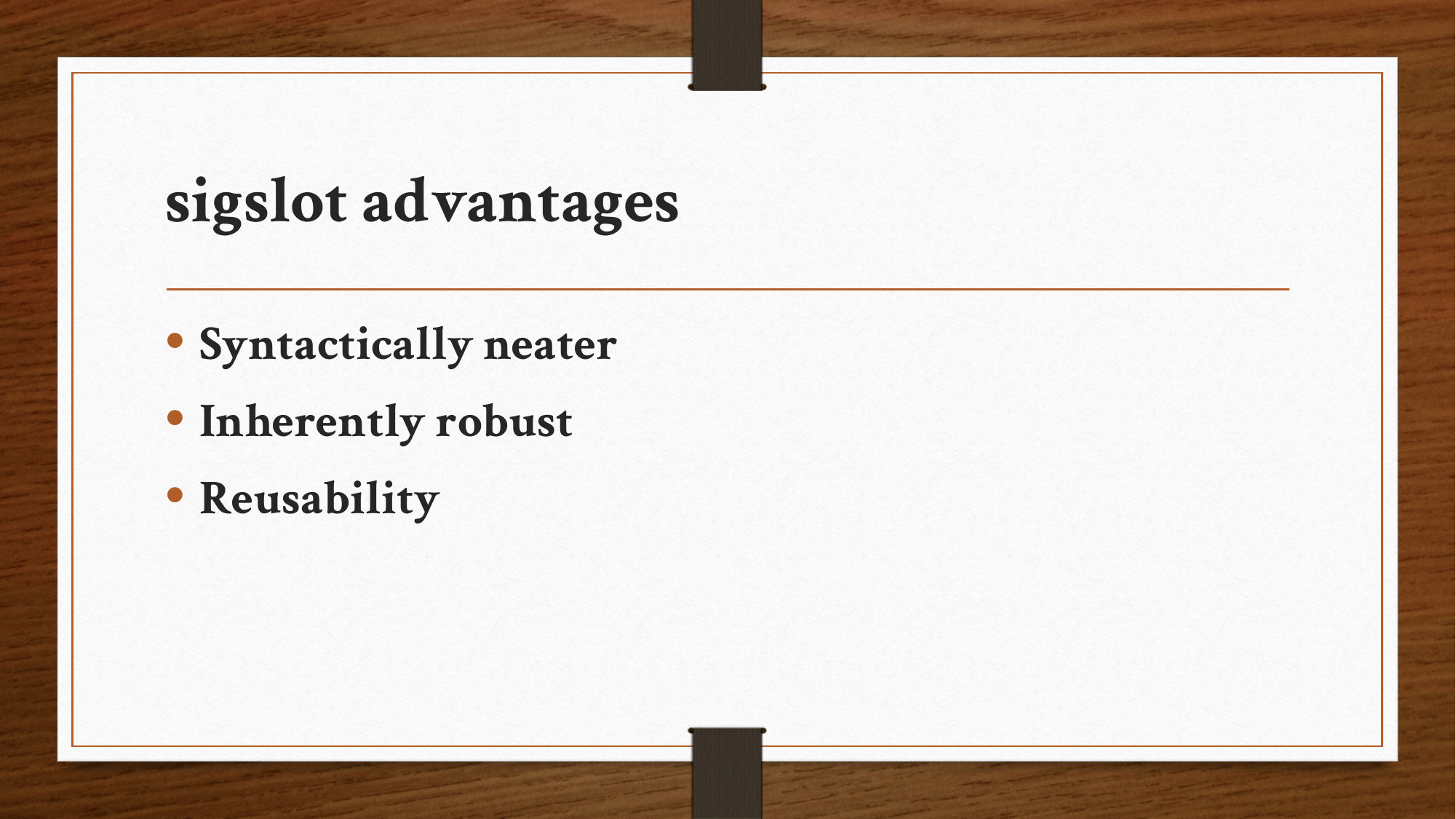

# sigslot advantages
Syntactically neater
Inherently robust
Reusability